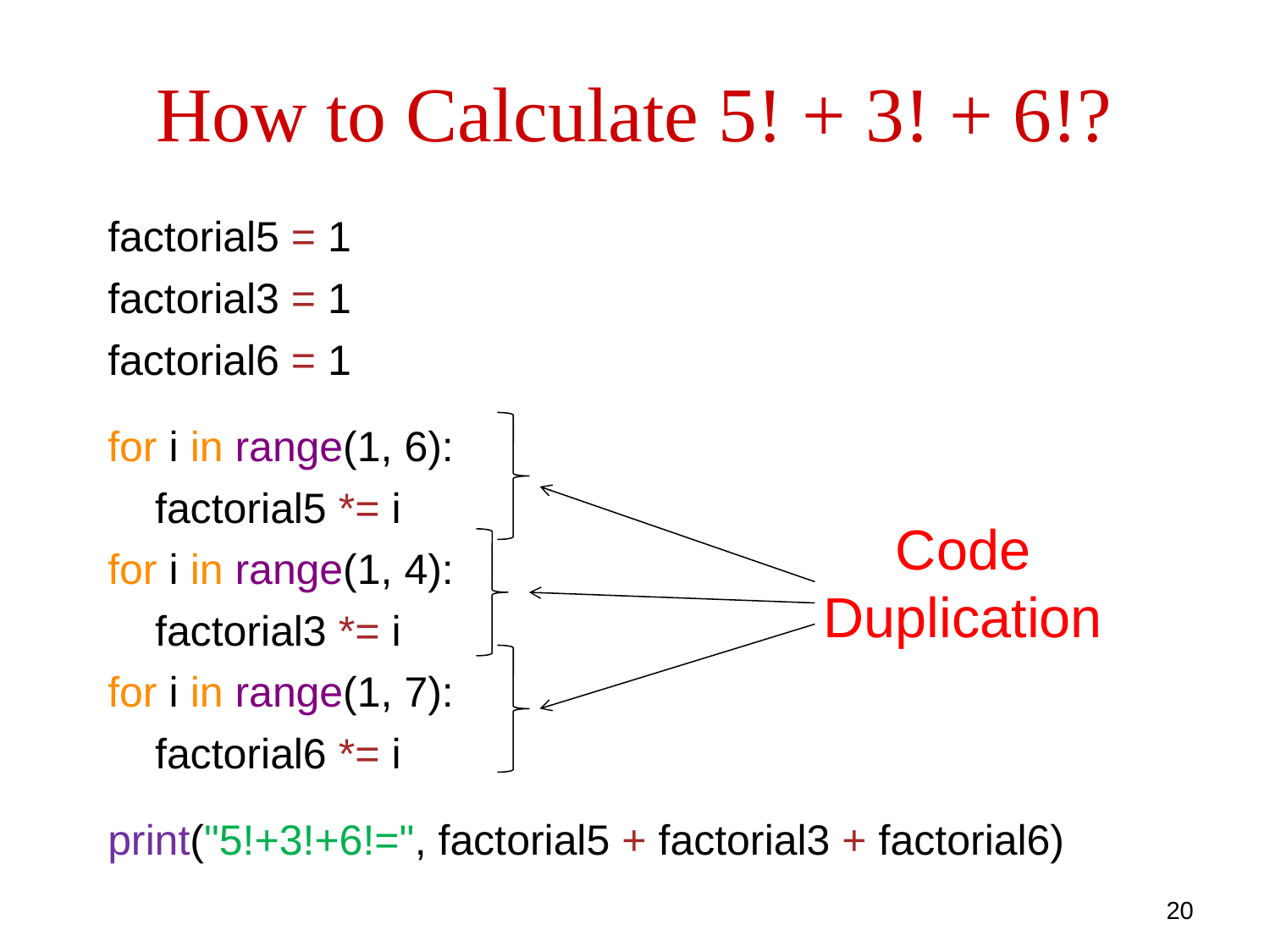

# How to Calculate 5! + 3! + 6!?
factorial5 = 1
factorial3 = 1
factorial6 = 1
for i in range(1, 6):
    factorial5 *= i
for i in range(1, 4):
    factorial3 *= i
for i in range(1, 7):
    factorial6 *= i
print("5!+3!+6!=", factorial5 + factorial3 + factorial6)

Code Duplication

20